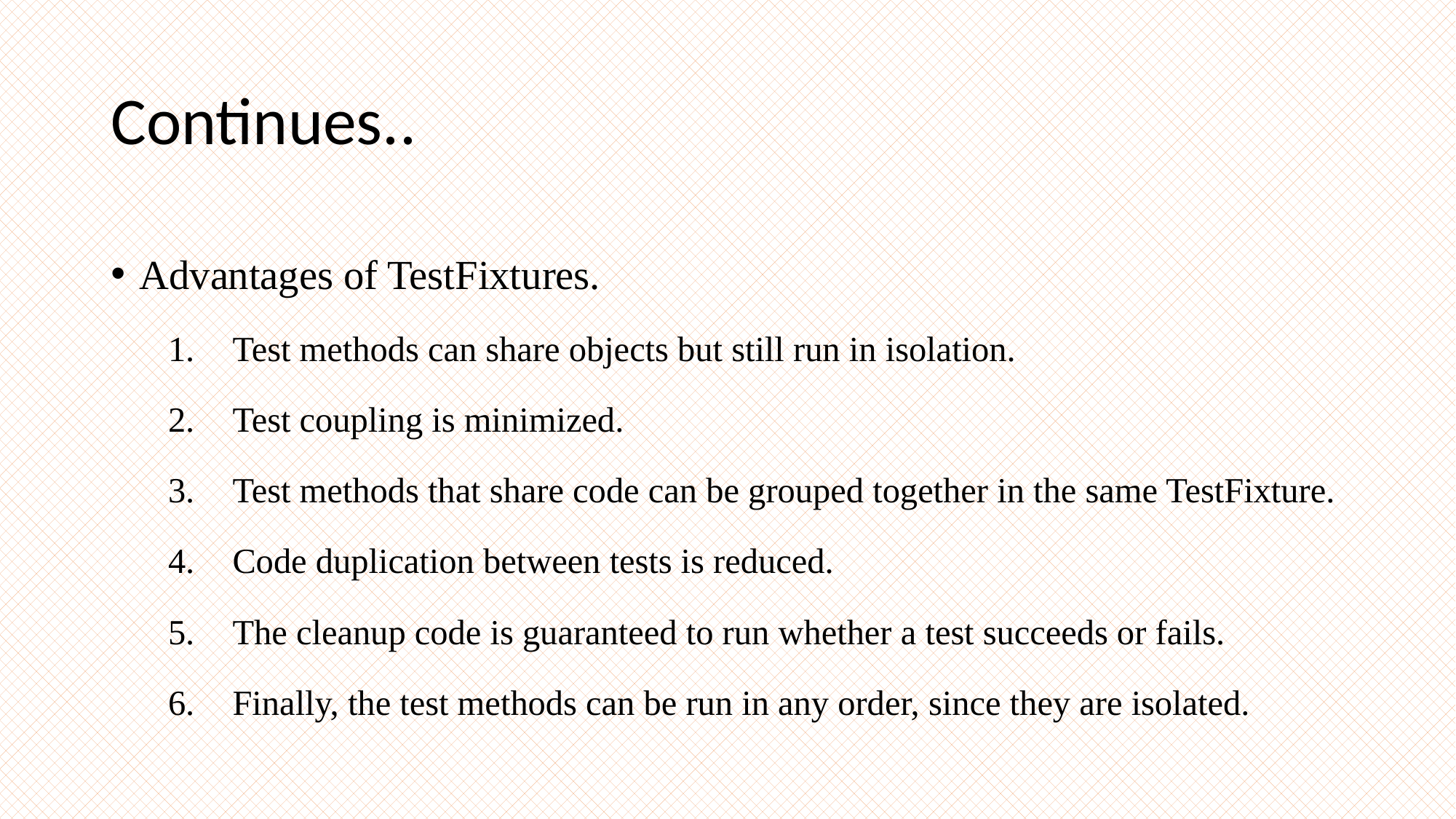

# Continues..
Advantages of TestFixtures.
Test methods can share objects but still run in isolation.
Test coupling is minimized.
Test methods that share code can be grouped together in the same TestFixture.
Code duplication between tests is reduced.
The cleanup code is guaranteed to run whether a test succeeds or fails.
Finally, the test methods can be run in any order, since they are isolated.